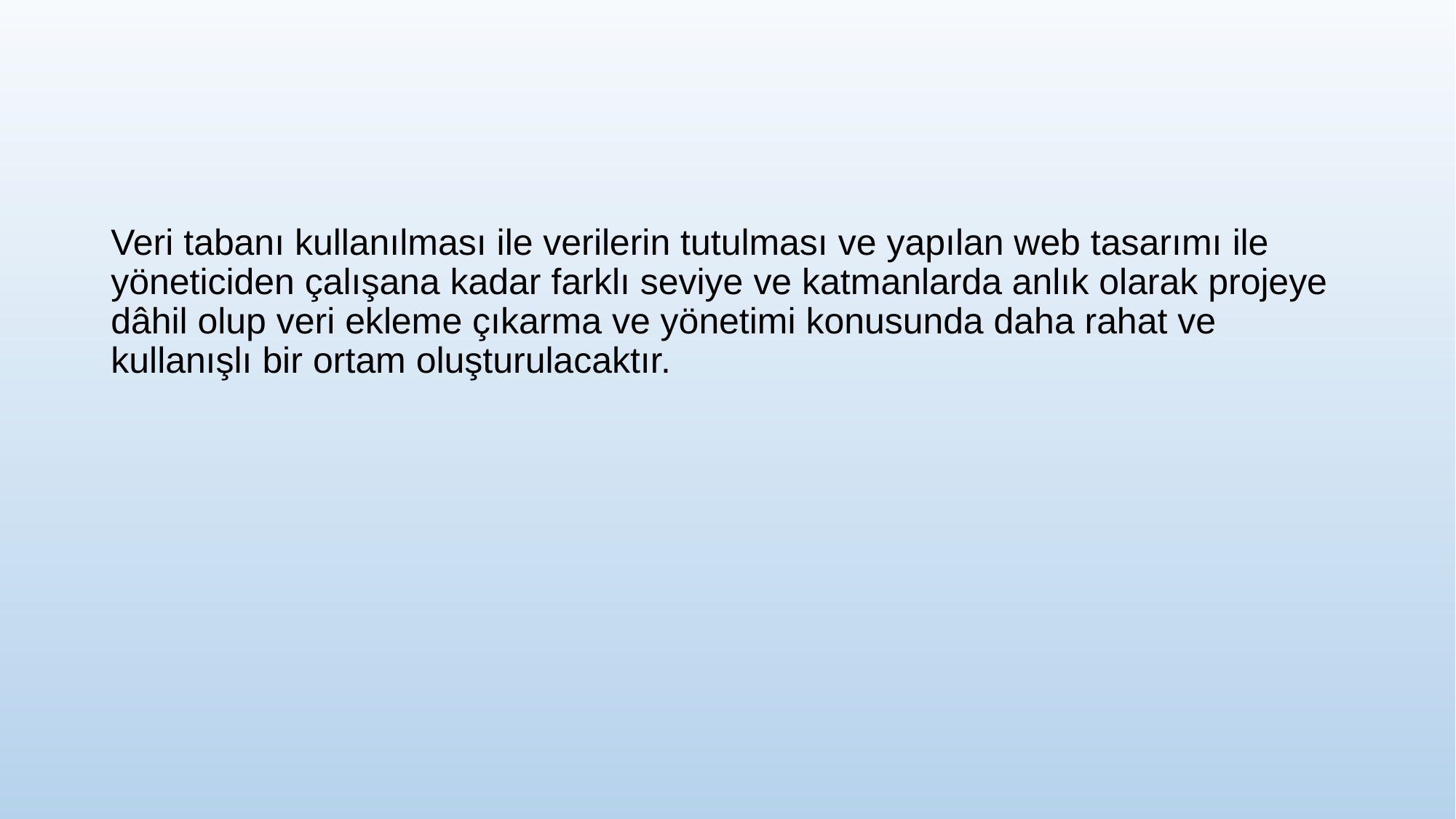

Veri tabanı kullanılması ile verilerin tutulması ve yapılan web tasarımı ile yöneticiden çalışana kadar farklı seviye ve katmanlarda anlık olarak projeye dâhil olup veri ekleme çıkarma ve yönetimi konusunda daha rahat ve kullanışlı bir ortam oluşturulacaktır.